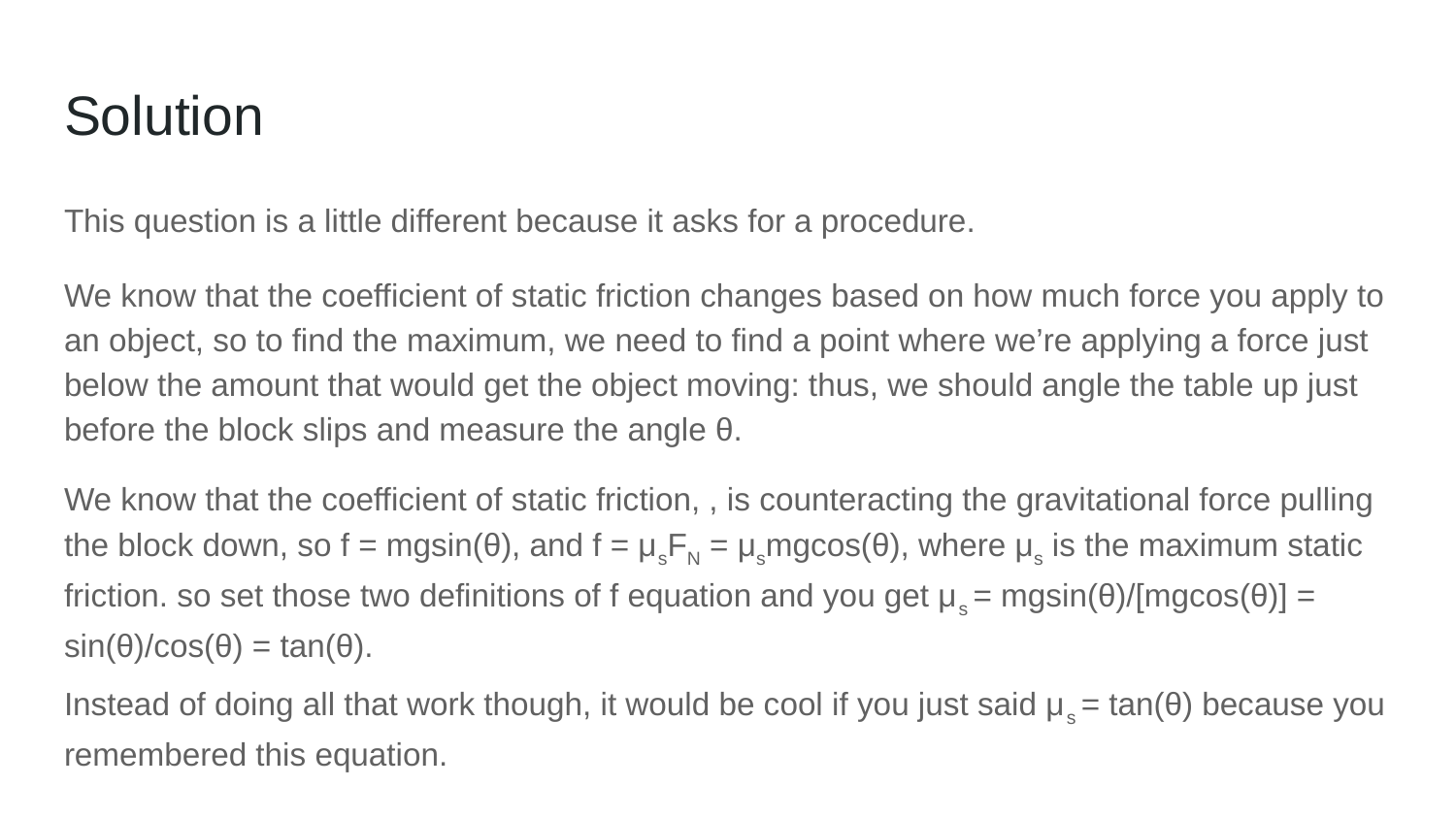

# Solution
This question is a little different because it asks for a procedure.
We know that the coefficient of static friction changes based on how much force you apply to an object, so to find the maximum, we need to find a point where we’re applying a force just below the amount that would get the object moving: thus, we should angle the table up just before the block slips and measure the angle θ.
We know that the coefficient of static friction, , is counteracting the gravitational force pulling the block down, so f = mgsin(θ), and f = μsFN = μsmgcos(θ), where μs is the maximum static friction. so set those two definitions of f equation and you get μs = mgsin(θ)/[mgcos(θ)] = sin(θ)/cos(θ) = tan(θ).
Instead of doing all that work though, it would be cool if you just said μs = tan(θ) because you remembered this equation.